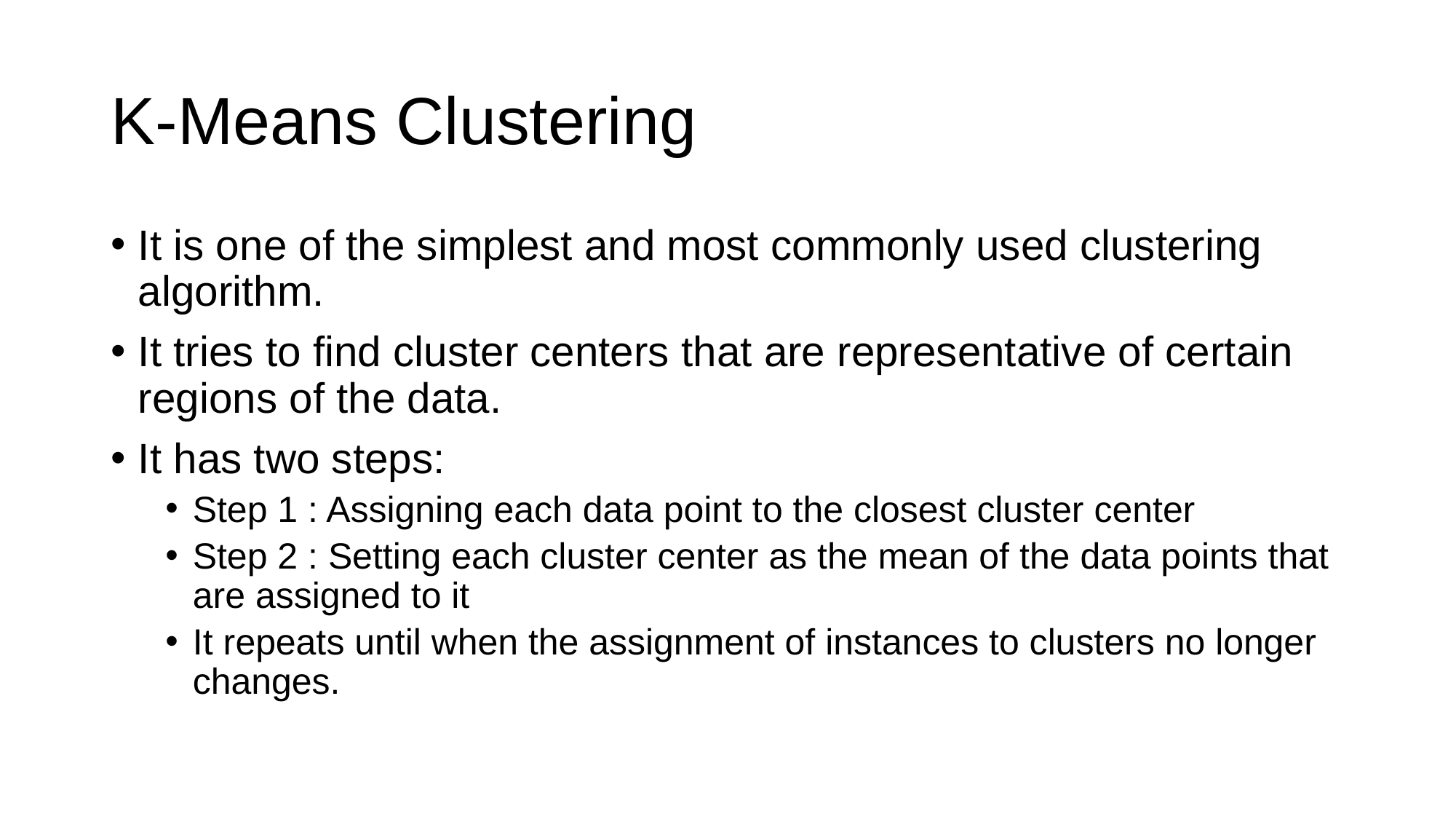

# K-Means Clustering
It is one of the simplest and most commonly used clustering algorithm.
It tries to find cluster centers that are representative of certain regions of the data.
It has two steps:
Step 1 : Assigning each data point to the closest cluster center
Step 2 : Setting each cluster center as the mean of the data points that are assigned to it
It repeats until when the assignment of instances to clusters no longer changes.